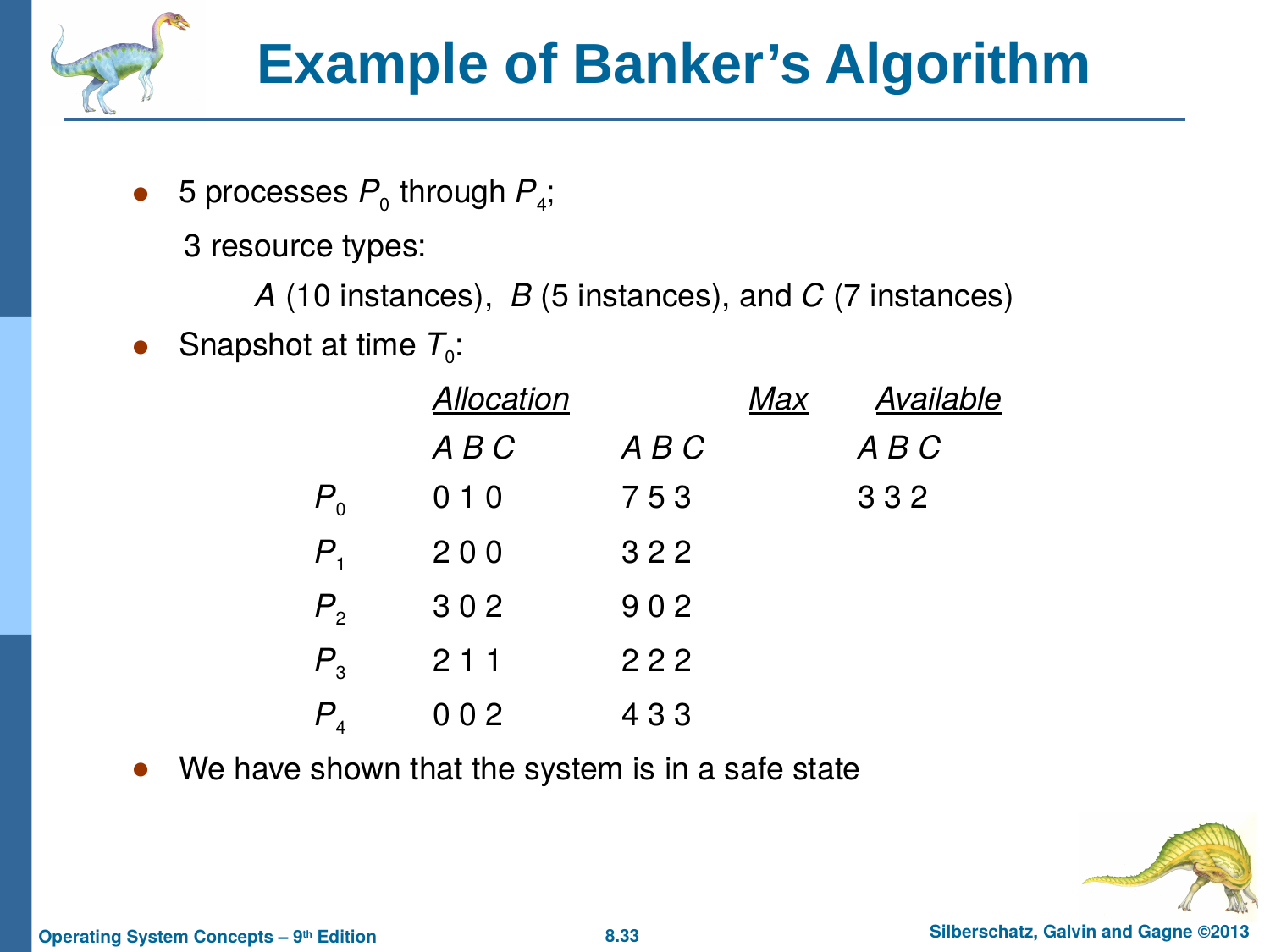

# Example of Banker’s Algorithm
5 processes P0  through P4;
      3 resource types:
              A (10 instances),  B (5 instances), and C (7 instances)
Snapshot at time T0:
			Allocation	       Max	       Available
			A B C	       A B C 	     A B C
		 P0	0 1 0	       7 5 3 	     3 3 2
		 P1	2 0 0 	       3 2 2
		 P2	3 0 2 	       9 0 2
		 P3	2 1 1 	       2 2 2
		 P4	0 0 2	       4 3 3
We have shown that the system is in a safe state